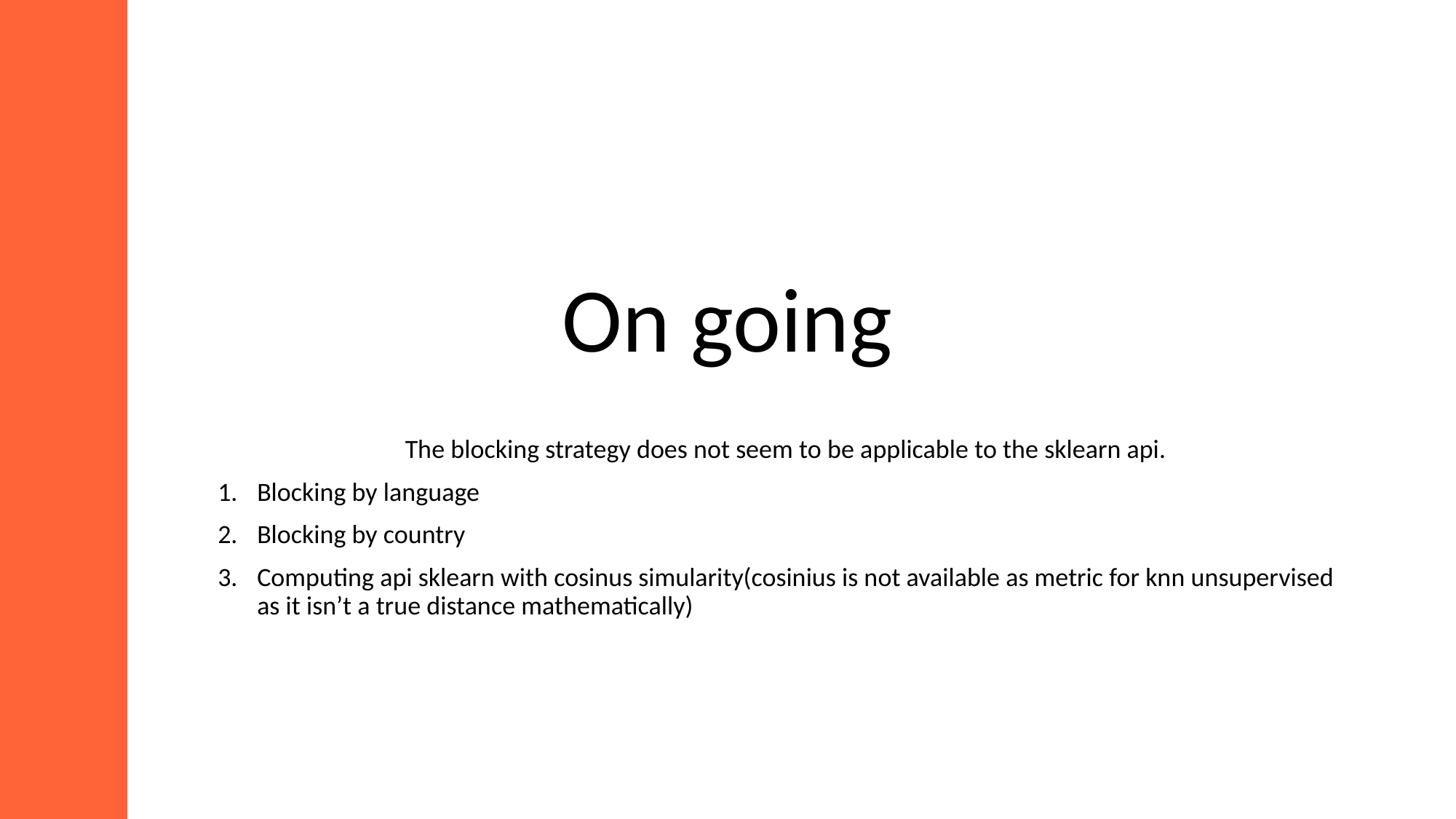

# On going
The blocking strategy does not seem to be applicable to the sklearn api.
Blocking by language
Blocking by country
Computing api sklearn with cosinus simularity(cosinius is not available as metric for knn unsupervised as it isn’t a true distance mathematically)